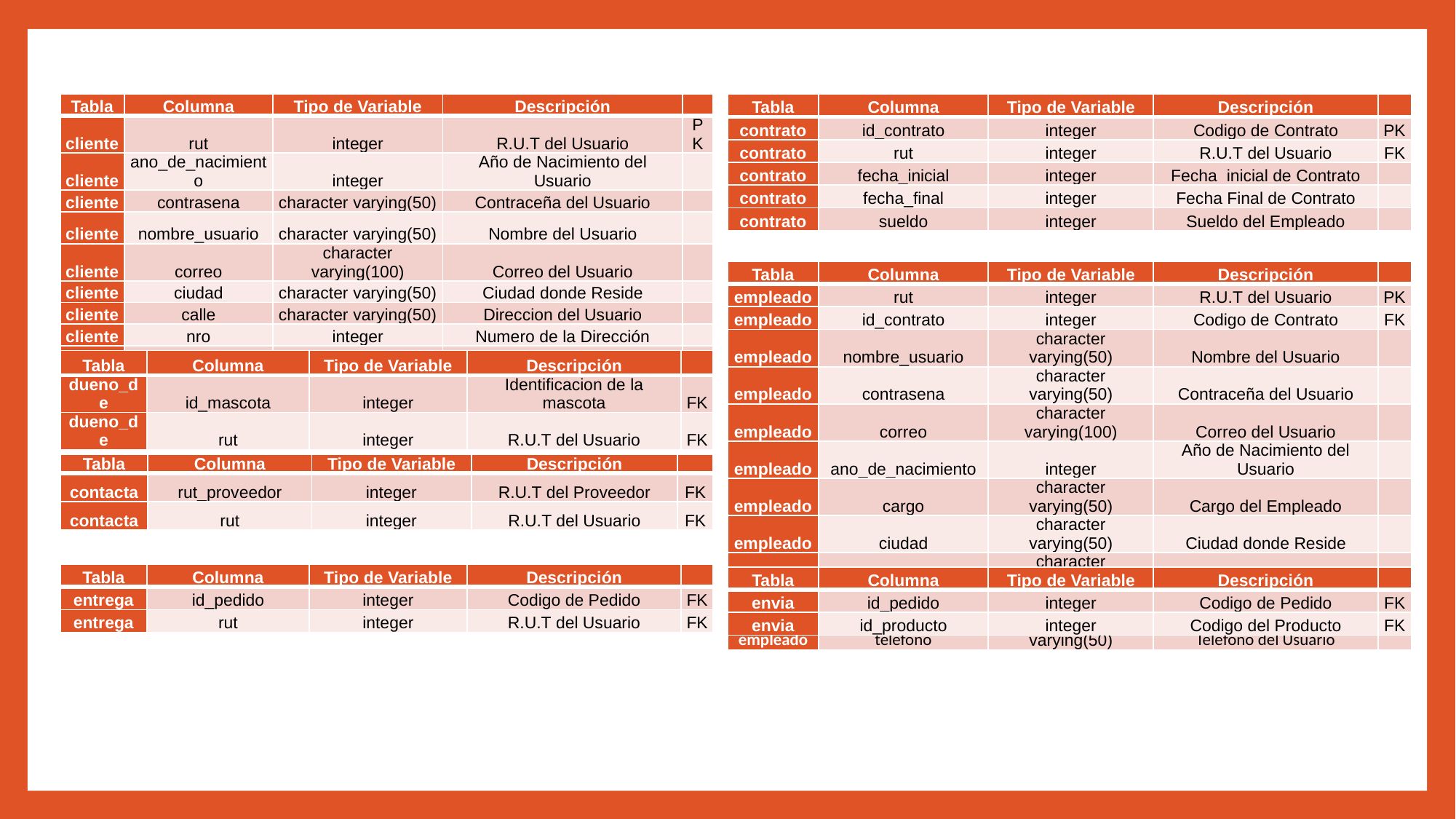

| Tabla | Columna | Tipo de Variable | Descripción |  |
| --- | --- | --- | --- | --- |
| cliente | rut | integer | R.U.T del Usuario | PK |
| cliente | ano\_de\_nacimiento | integer | Año de Nacimiento del Usuario |  |
| cliente | contrasena | character varying(50) | Contraceña del Usuario |  |
| cliente | nombre\_usuario | character varying(50) | Nombre del Usuario |  |
| cliente | correo | character varying(100) | Correo del Usuario |  |
| cliente | ciudad | character varying(50) | Ciudad donde Reside |  |
| cliente | calle | character varying(50) | Direccion del Usuario |  |
| cliente | nro | integer | Numero de la Dirección |  |
| cliente | telefono | character varying(50) | Teléfono del Usuario |  |
| Tabla | Columna | Tipo de Variable | Descripción |  |
| --- | --- | --- | --- | --- |
| contrato | id\_contrato | integer | Codigo de Contrato | PK |
| contrato | rut | integer | R.U.T del Usuario | FK |
| contrato | fecha\_inicial | integer | Fecha inicial de Contrato |  |
| contrato | fecha\_final | integer | Fecha Final de Contrato |  |
| contrato | sueldo | integer | Sueldo del Empleado |  |
| Tabla | Columna | Tipo de Variable | Descripción |  |
| --- | --- | --- | --- | --- |
| empleado | rut | integer | R.U.T del Usuario | PK |
| empleado | id\_contrato | integer | Codigo de Contrato | FK |
| empleado | nombre\_usuario | character varying(50) | Nombre del Usuario |  |
| empleado | contrasena | character varying(50) | Contraceña del Usuario |  |
| empleado | correo | character varying(100) | Correo del Usuario |  |
| empleado | ano\_de\_nacimiento | integer | Año de Nacimiento del Usuario |  |
| empleado | cargo | character varying(50) | Cargo del Empleado |  |
| empleado | ciudad | character varying(50) | Ciudad donde Reside |  |
| empleado | calle | character varying(50) | Direccion del Uuario |  |
| empleado | nro | integer | Numero de la Direccion |  |
| empleado | telefono | character varying(50) | Telefono del Usuario |  |
| Tabla | Columna | Tipo de Variable | Descripción |  |
| --- | --- | --- | --- | --- |
| dueno\_de | id\_mascota | integer | Identificacion de la mascota | FK |
| dueno\_de | rut | integer | R.U.T del Usuario | FK |
| Tabla | Columna | Tipo de Variable | Descripción |  |
| --- | --- | --- | --- | --- |
| contacta | rut\_proveedor | integer | R.U.T del Proveedor | FK |
| contacta | rut | integer | R.U.T del Usuario | FK |
| Tabla | Columna | Tipo de Variable | Descripción |  |
| --- | --- | --- | --- | --- |
| entrega | id\_pedido | integer | Codigo de Pedido | FK |
| entrega | rut | integer | R.U.T del Usuario | FK |
| Tabla | Columna | Tipo de Variable | Descripción |  |
| --- | --- | --- | --- | --- |
| envia | id\_pedido | integer | Codigo de Pedido | FK |
| envia | id\_producto | integer | Codigo del Producto | FK |